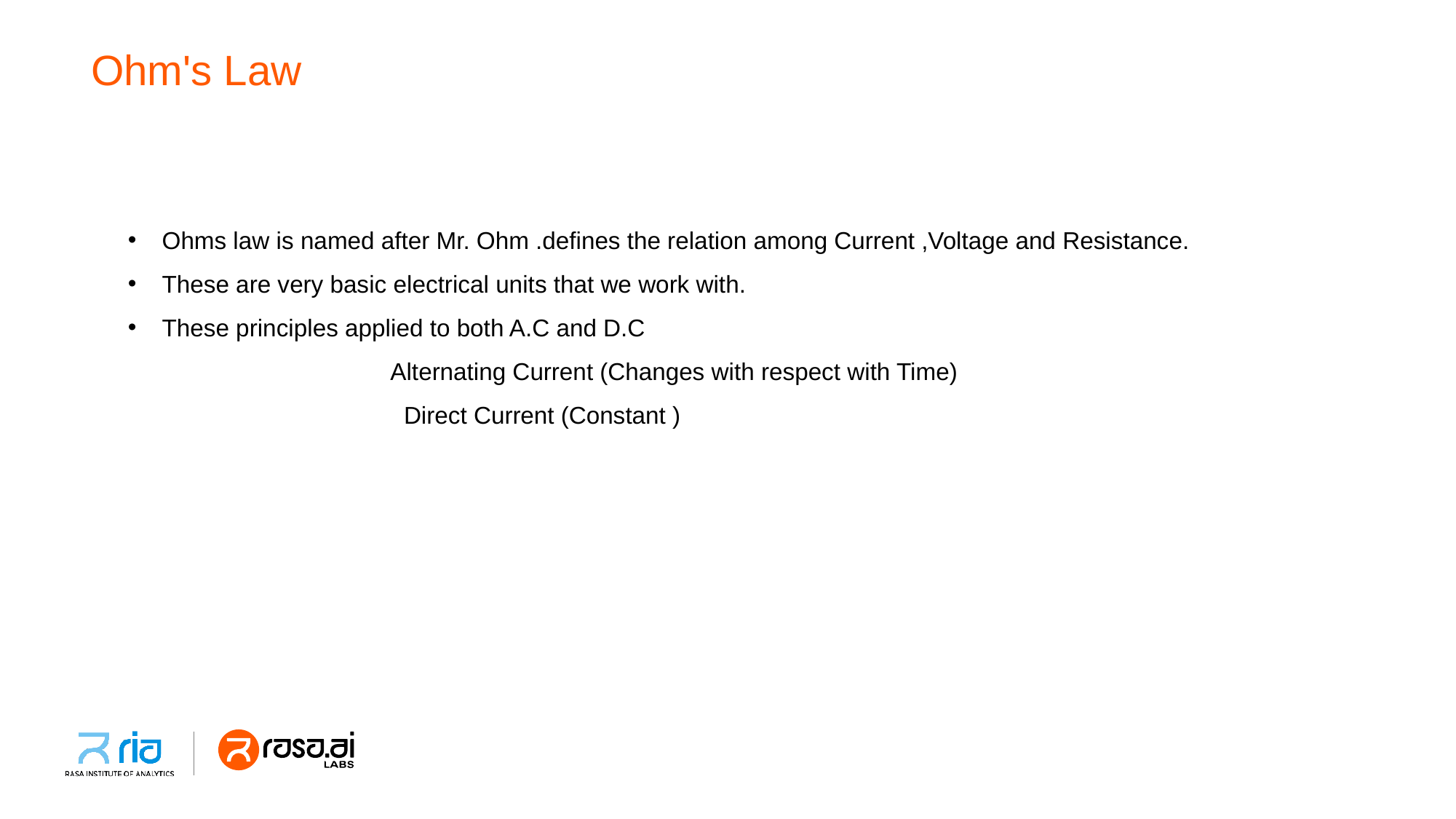

# Ohm's Law
Ohms law is named after Mr. Ohm .defines the relation among Current ,Voltage and Resistance.
These are very basic electrical units that we work with.
These principles applied to both A.C and D.C
                                       Alternating Current (Changes with respect with Time)
                                         Direct Current (Constant )